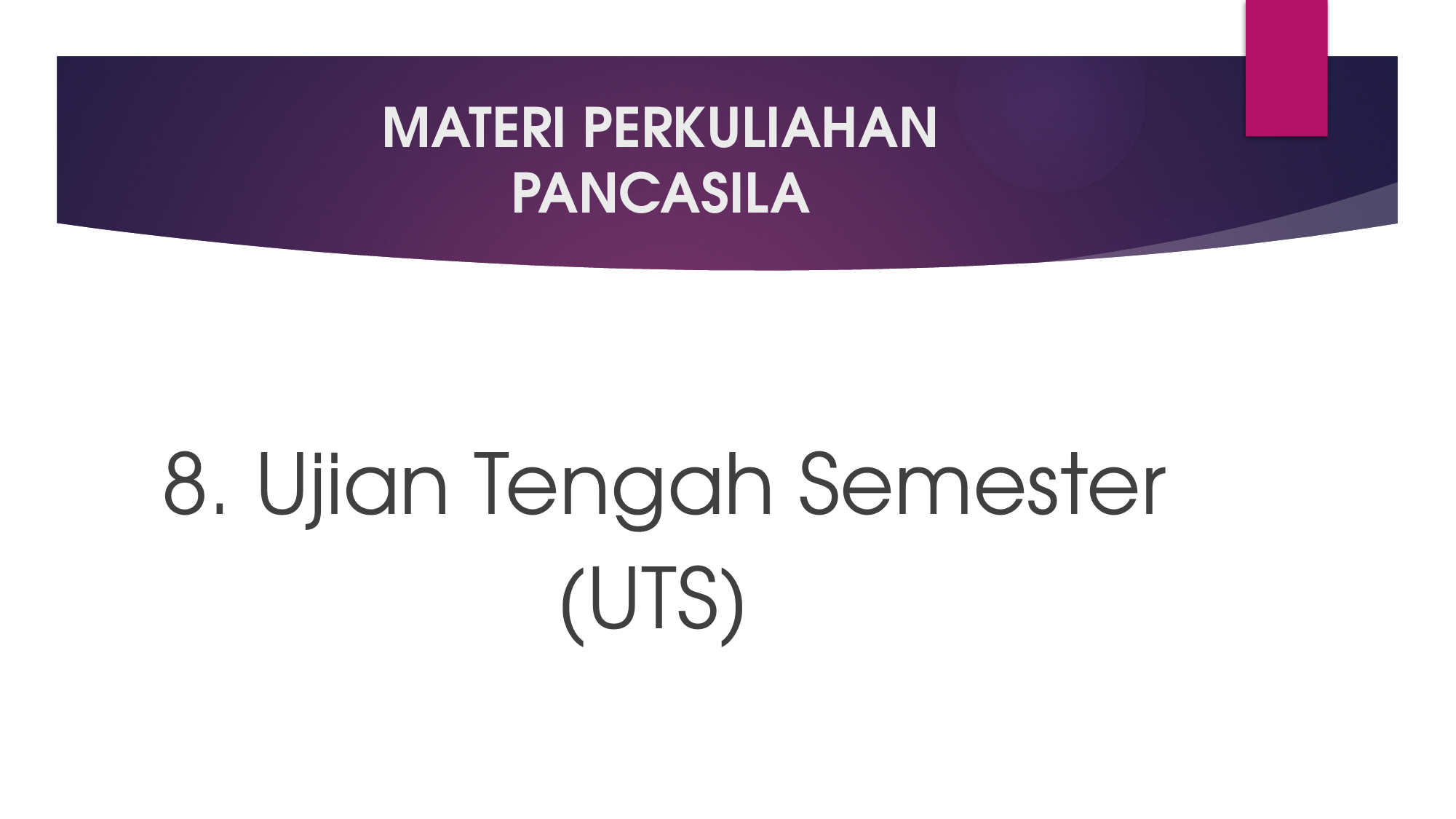

# MATERI PERKULIAHAN PANCASILA

8. Ujian Tengah Semester
(UTS)